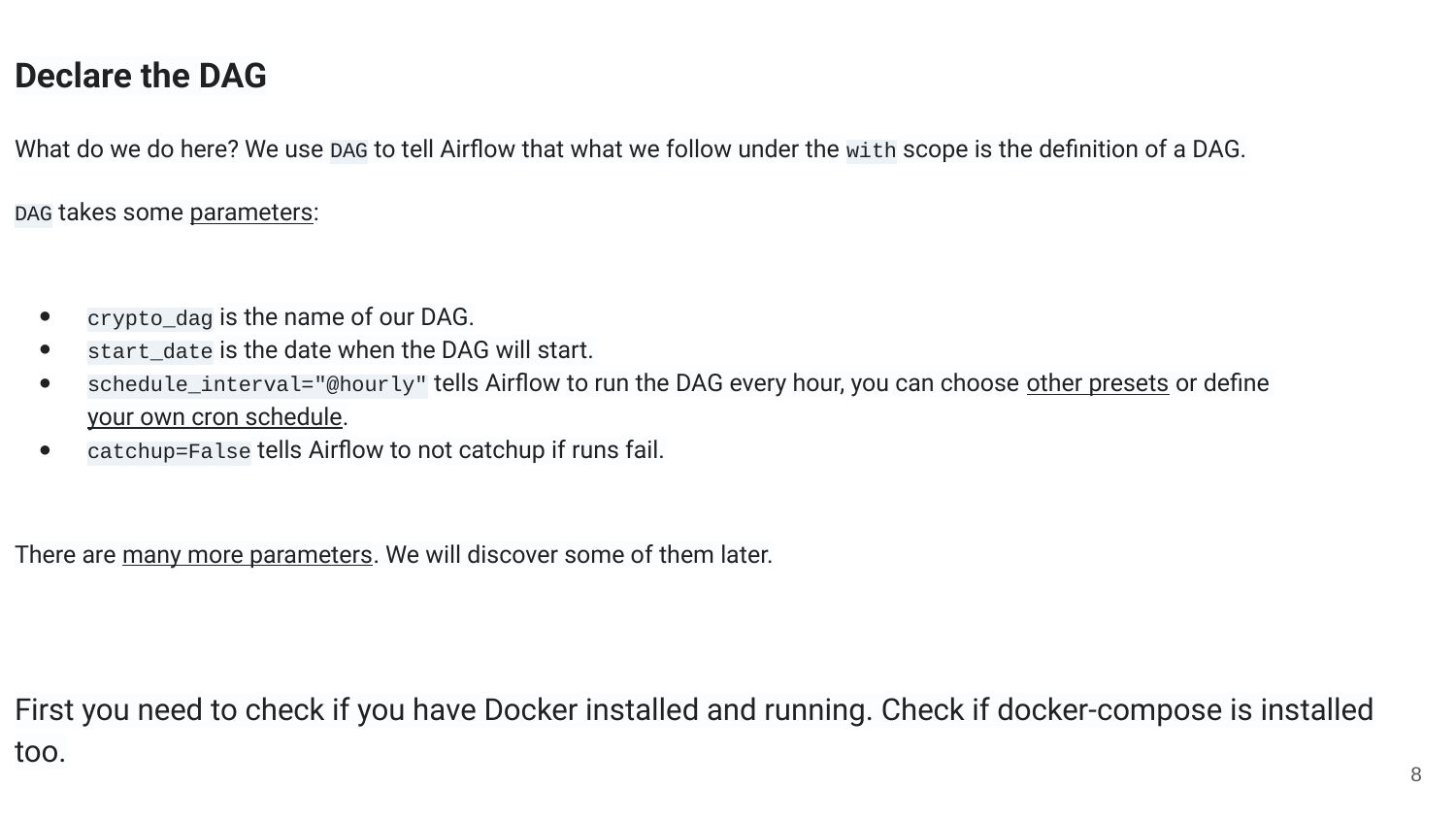

Declare the DAG
What do we do here? We use DAG to tell Airflow that what we follow under the with scope is the definition of a DAG.
DAG takes some parameters:
crypto_dag is the name of our DAG.
start_date is the date when the DAG will start.
schedule_interval="@hourly" tells Airflow to run the DAG every hour, you can choose other presets or define your own cron schedule.
catchup=False tells Airflow to not catchup if runs fail.
There are many more parameters. We will discover some of them later.

First you need to check if you have Docker installed and running. Check if docker-compose is installed too.

8